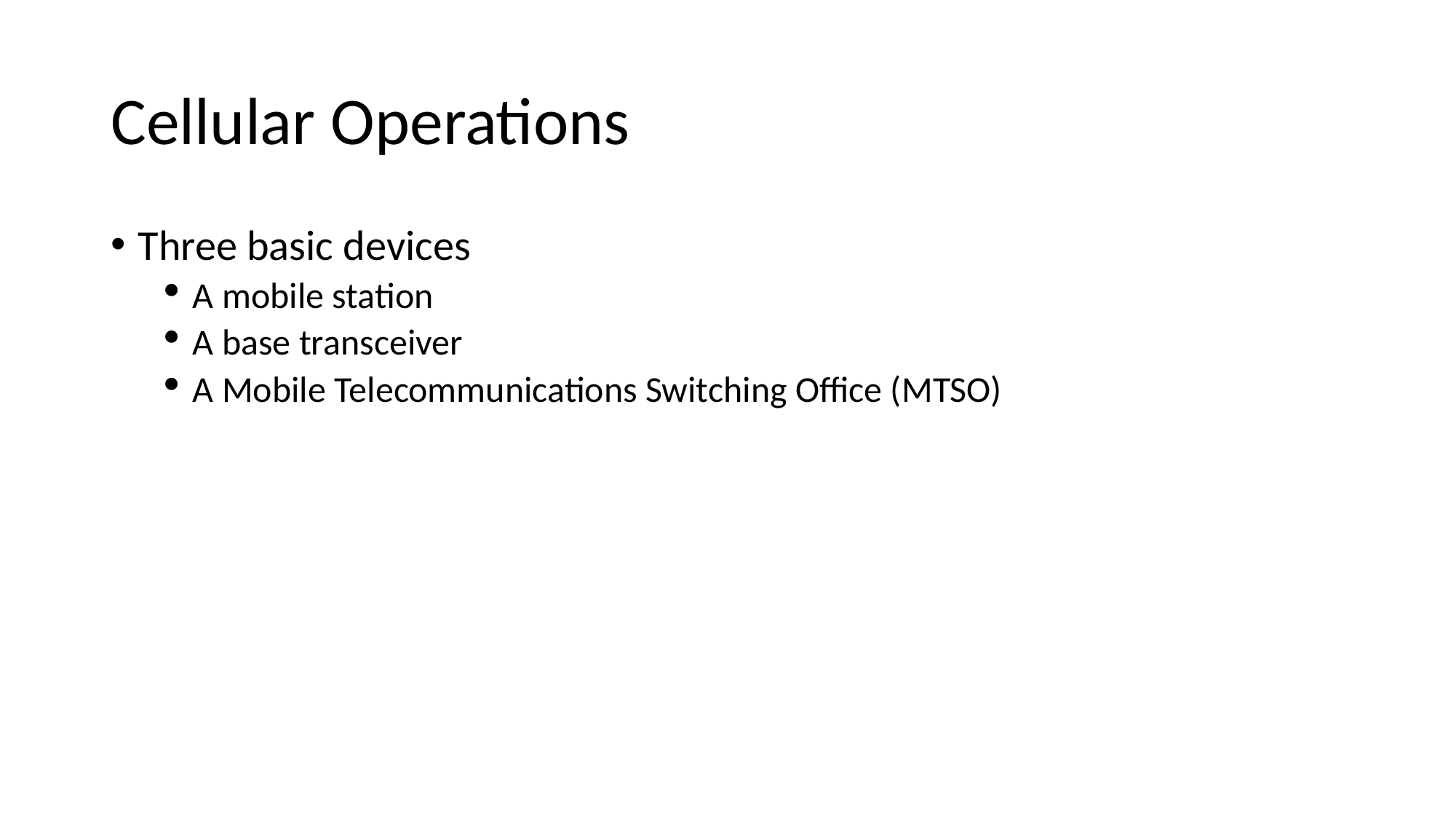

# Cellular Operations
Three basic devices
A mobile station
A base transceiver
A Mobile Telecommunications Switching Office (MTSO)